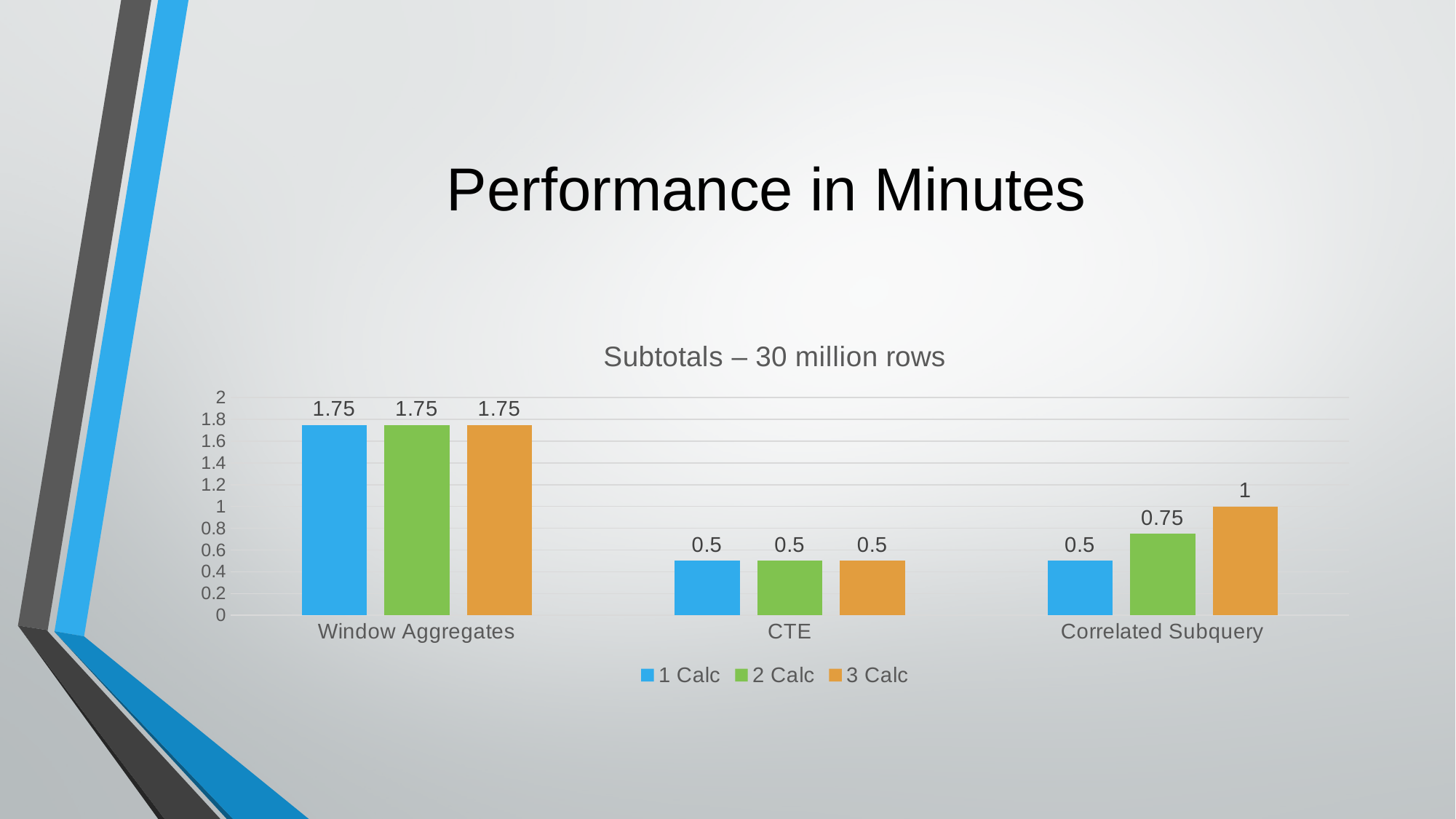

# Performance in Minutes

### Chart: Subtotals – 30 million rows

| Category | 1 Calc | 2 Calc | 3 Calc |
|---|---|---|---|
| Window Aggregates | 1.75 | 1.75 | 1.75 |
| CTE | 0.5 | 0.5 | 0.5 |
| Correlated Subquery | 0.5 | 0.75 | 1.0 |